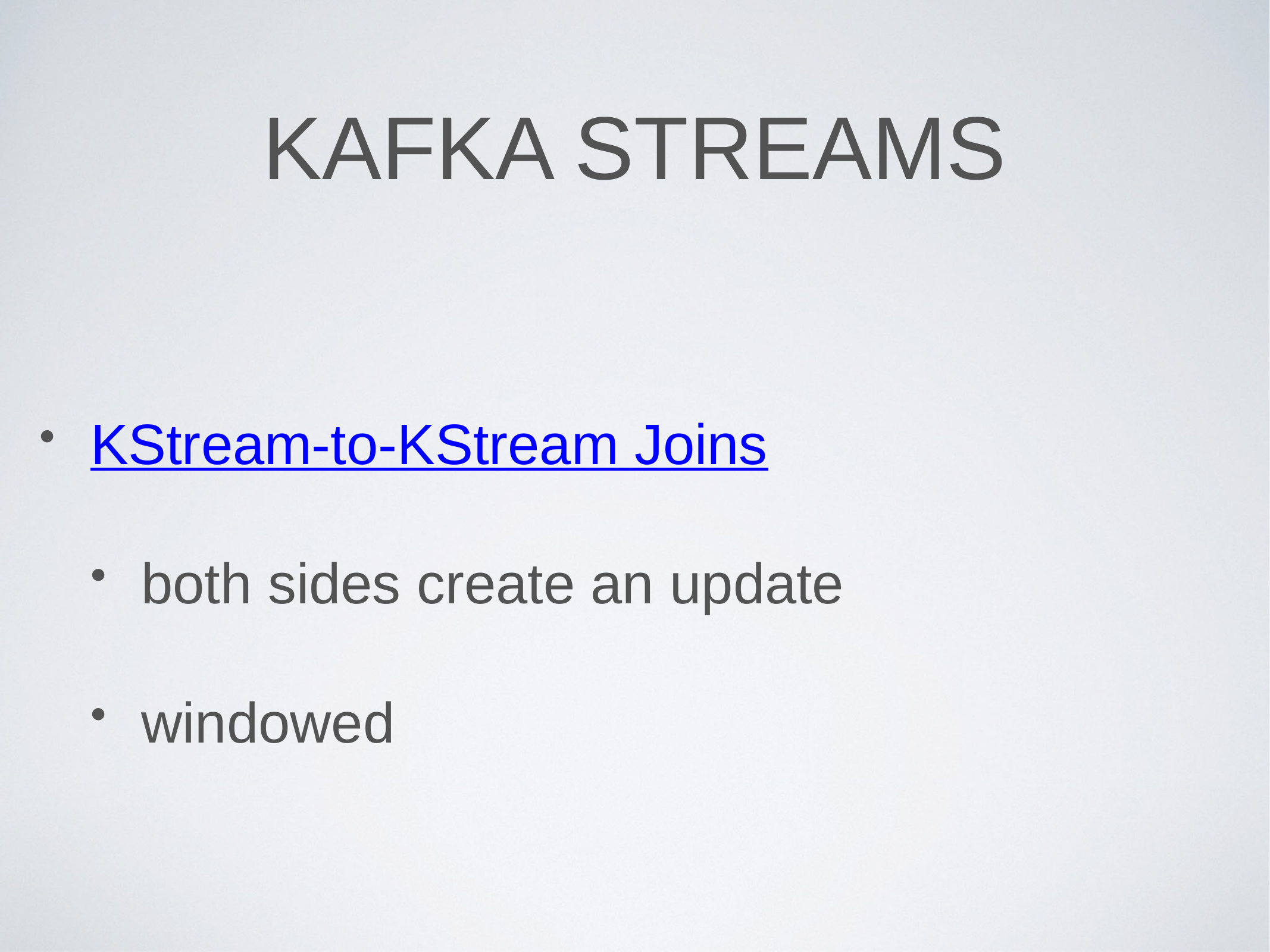

# Kafka Streams
KStream-to-KStream Joins
both sides create an update
windowed